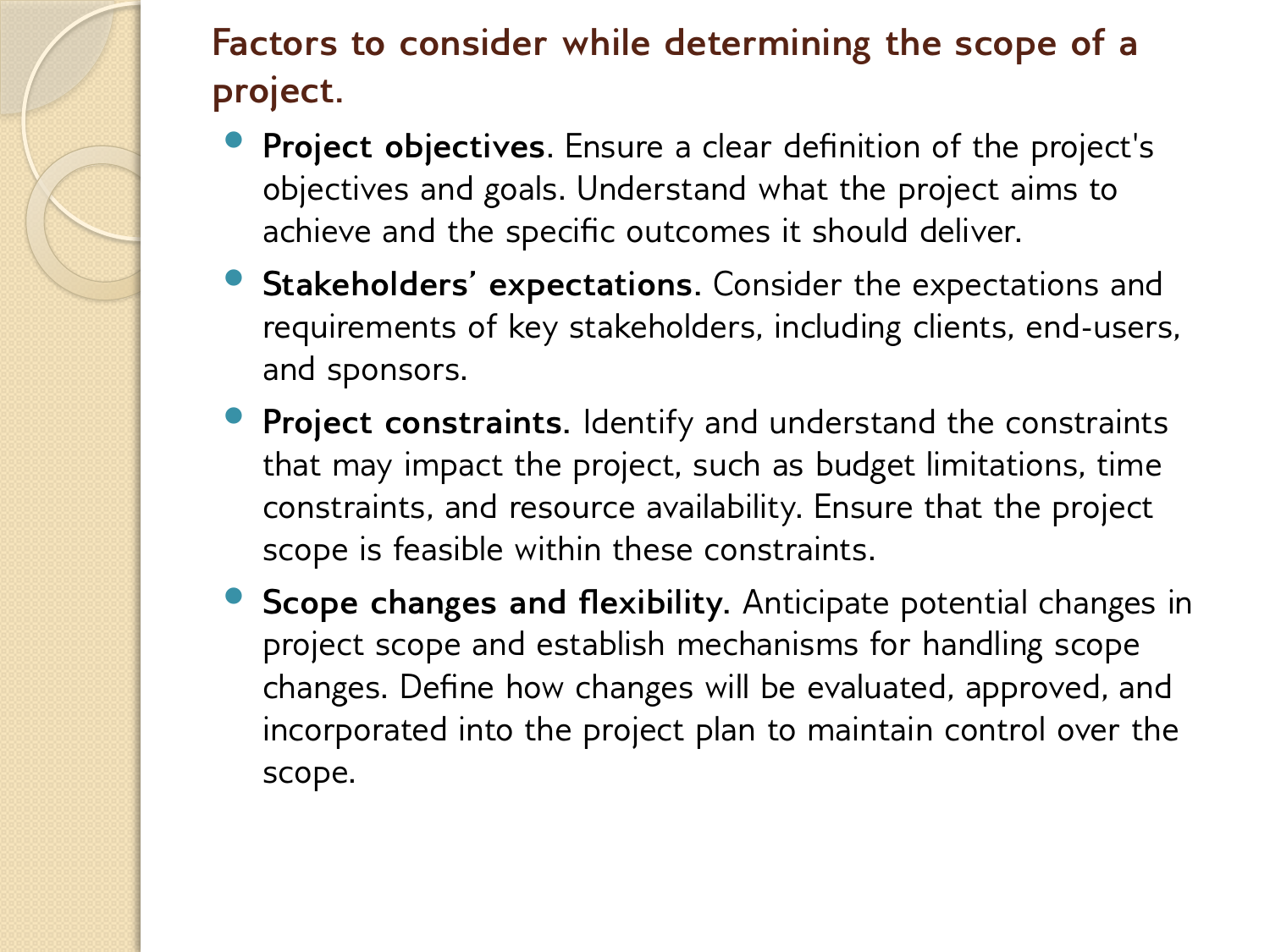

# Factors to consider while determining the scope of a project.
Project objectives. Ensure a clear definition of the project's objectives and goals. Understand what the project aims to achieve and the specific outcomes it should deliver.
Stakeholders’ expectations. Consider the expectations and requirements of key stakeholders, including clients, end-users, and sponsors.
Project constraints. Identify and understand the constraints that may impact the project, such as budget limitations, time constraints, and resource availability. Ensure that the project scope is feasible within these constraints.
Scope changes and flexibility. Anticipate potential changes in project scope and establish mechanisms for handling scope changes. Define how changes will be evaluated, approved, and incorporated into the project plan to maintain control over the scope.